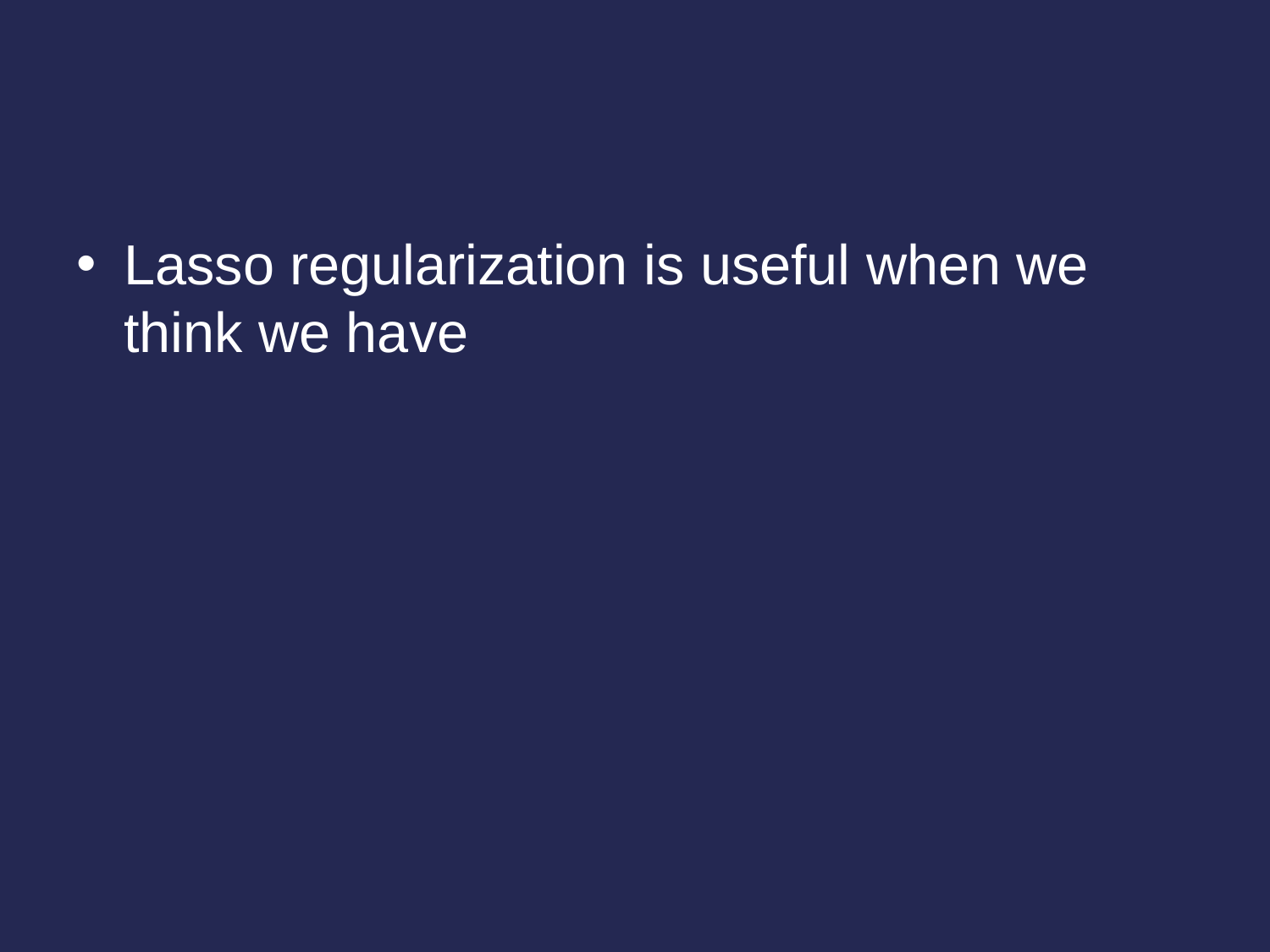

#
Lasso regularization is useful when we think we have